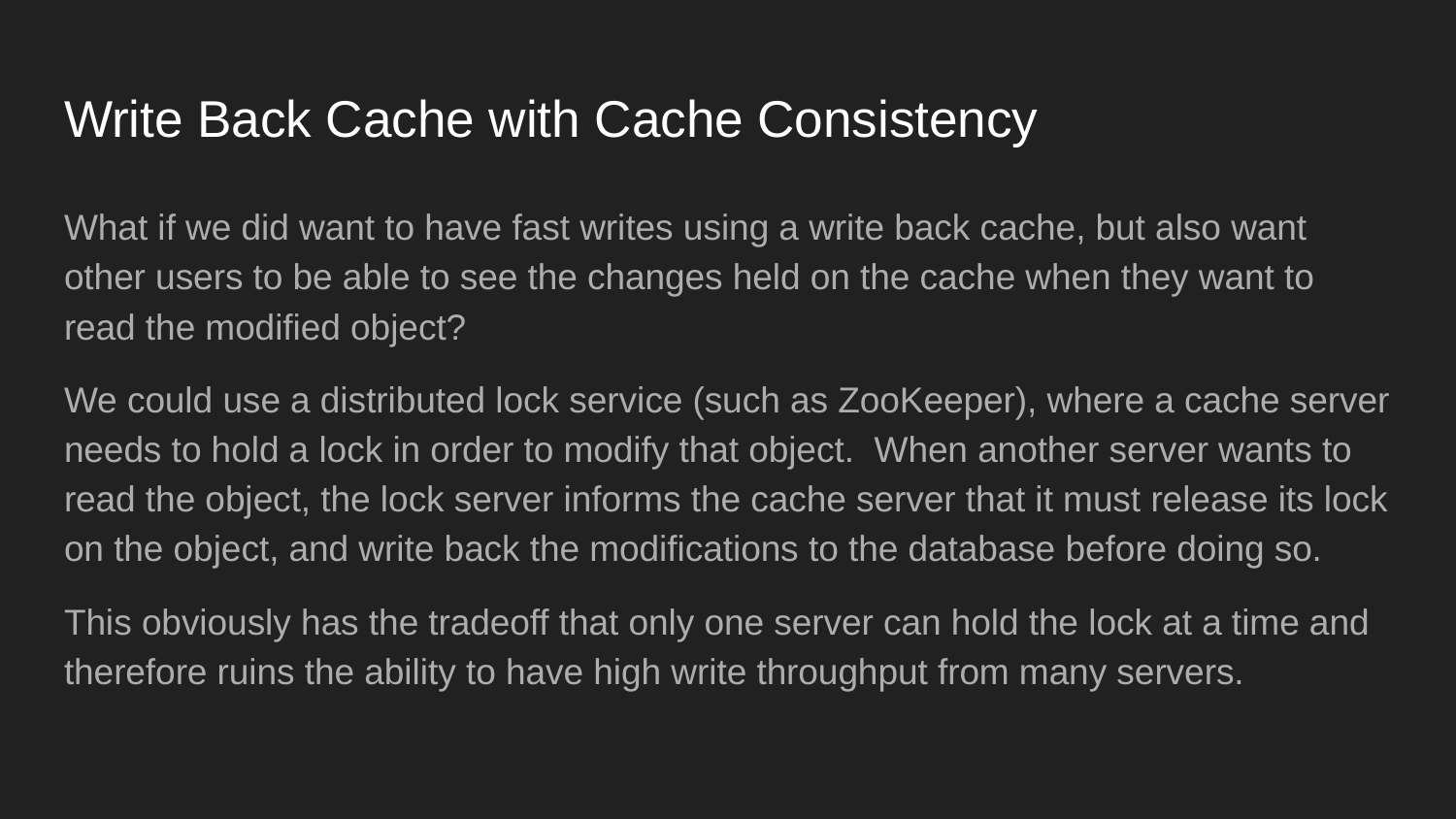

# Write Back Cache with Cache Consistency
What if we did want to have fast writes using a write back cache, but also want other users to be able to see the changes held on the cache when they want to read the modified object?
We could use a distributed lock service (such as ZooKeeper), where a cache server needs to hold a lock in order to modify that object.  When another server wants to read the object, the lock server informs the cache server that it must release its lock on the object, and write back the modifications to the database before doing so.
This obviously has the tradeoff that only one server can hold the lock at a time and therefore ruins the ability to have high write throughput from many servers.